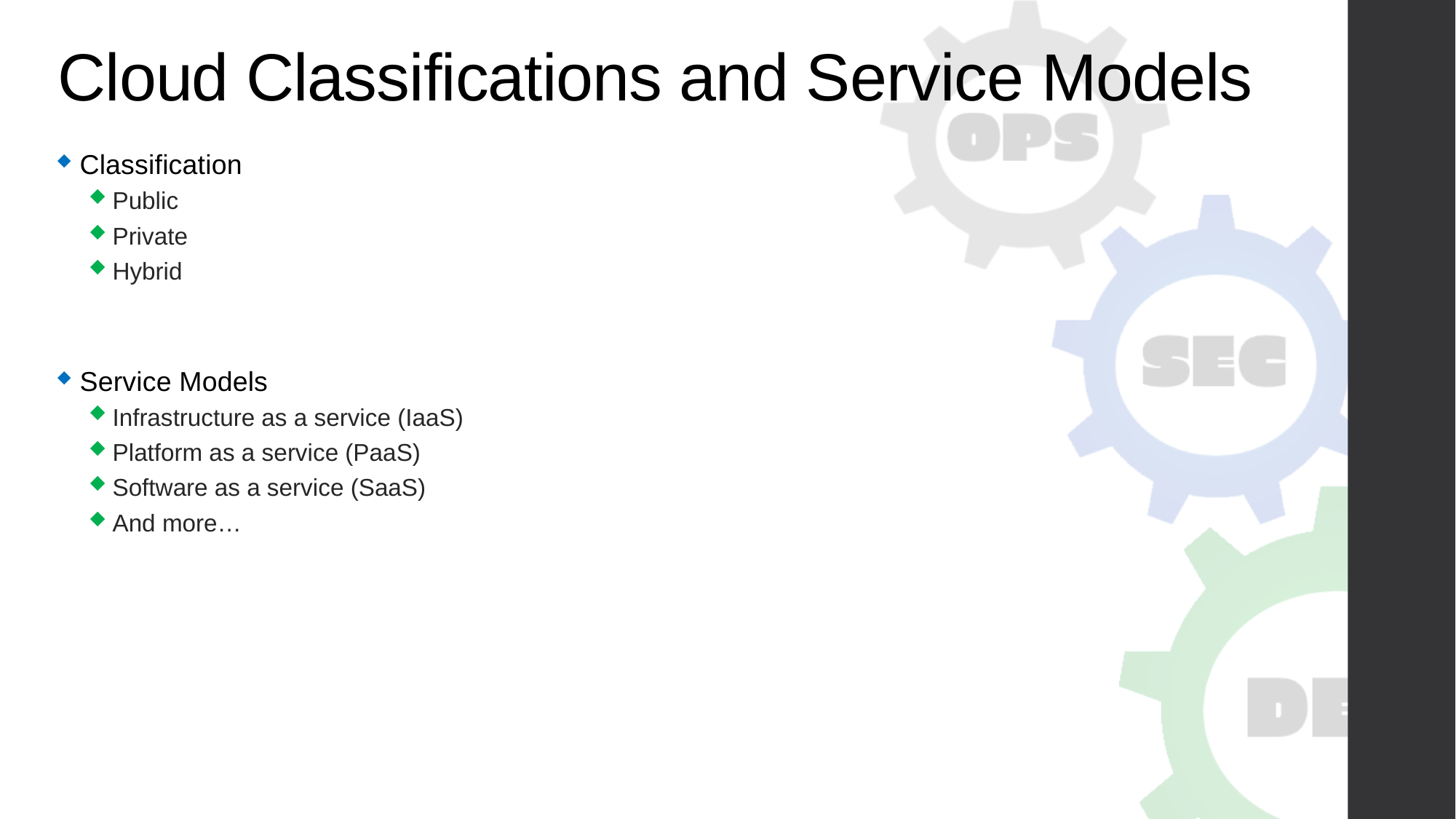

# Cloud Classifications and Service Models
Classification
Public
Private
Hybrid

Service Models
Infrastructure as a service (IaaS)
Platform as a service (PaaS)
Software as a service (SaaS)
And more…